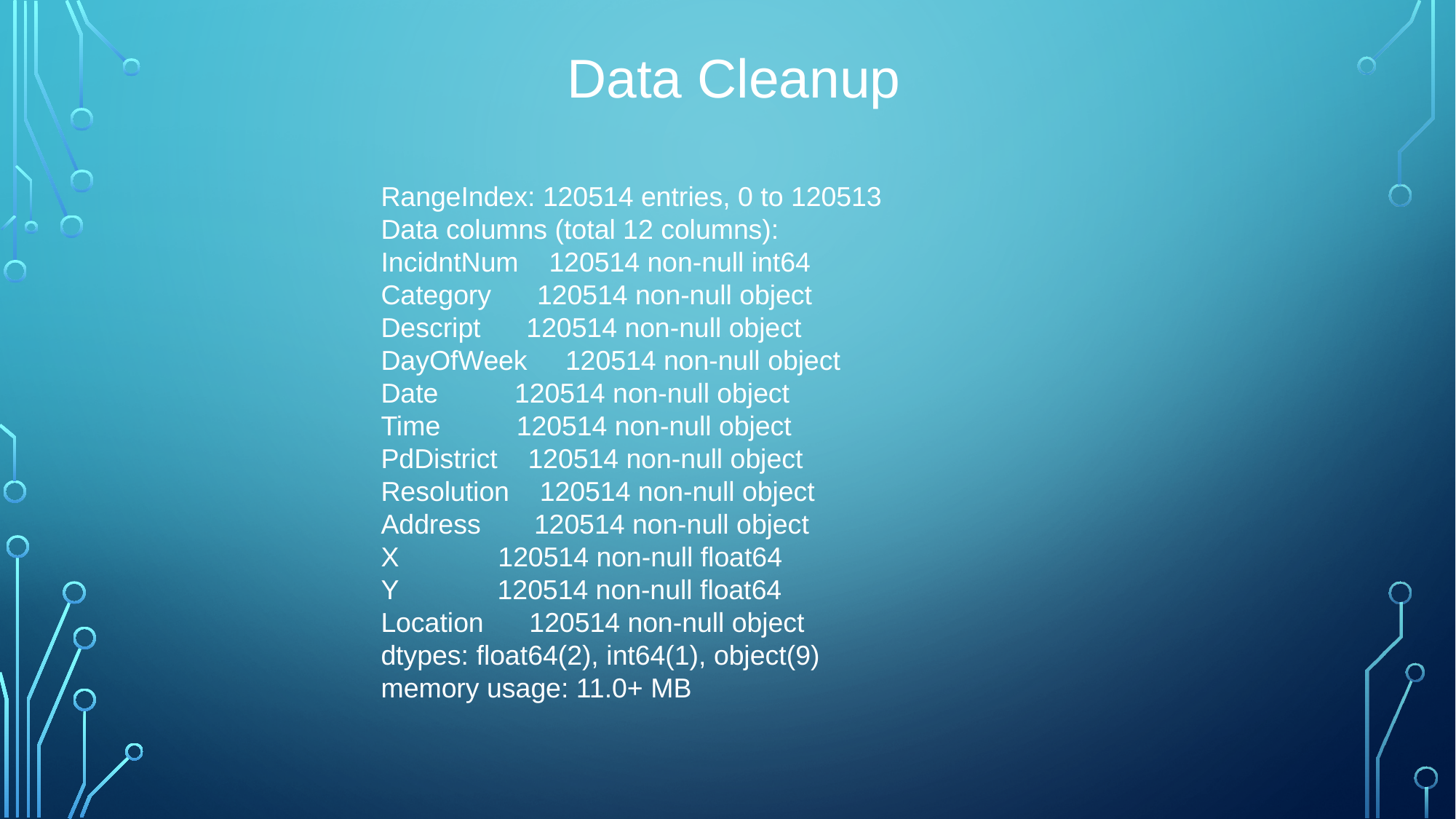

Data Cleanup
RangeIndex: 120514 entries, 0 to 120513
Data columns (total 12 columns):
IncidntNum    120514 non-null int64
Category      120514 non-null object
Descript      120514 non-null object
DayOfWeek     120514 non-null object
Date          120514 non-null object
Time          120514 non-null object
PdDistrict    120514 non-null object
Resolution    120514 non-null object
Address       120514 non-null object
X             120514 non-null float64
Y             120514 non-null float64
Location      120514 non-null object
dtypes: float64(2), int64(1), object(9)
memory usage: 11.0+ MB